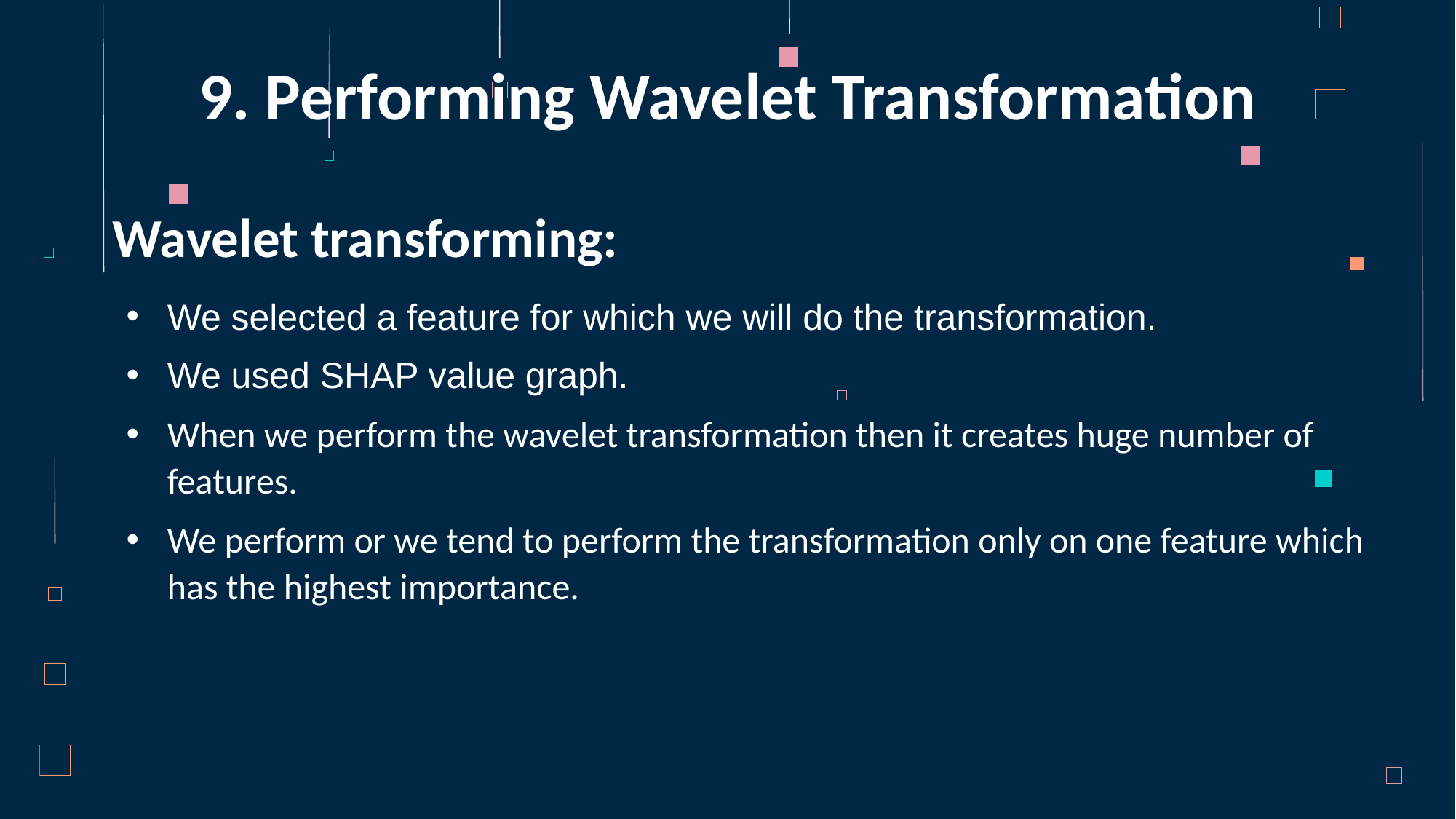

9. Performing Wavelet Transformation
# Wavelet transforming:
We selected a feature for which we will do the transformation.
We used SHAP value graph.
When we perform the wavelet transformation then it creates huge number of features.
We perform or we tend to perform the transformation only on one feature which has the highest importance.